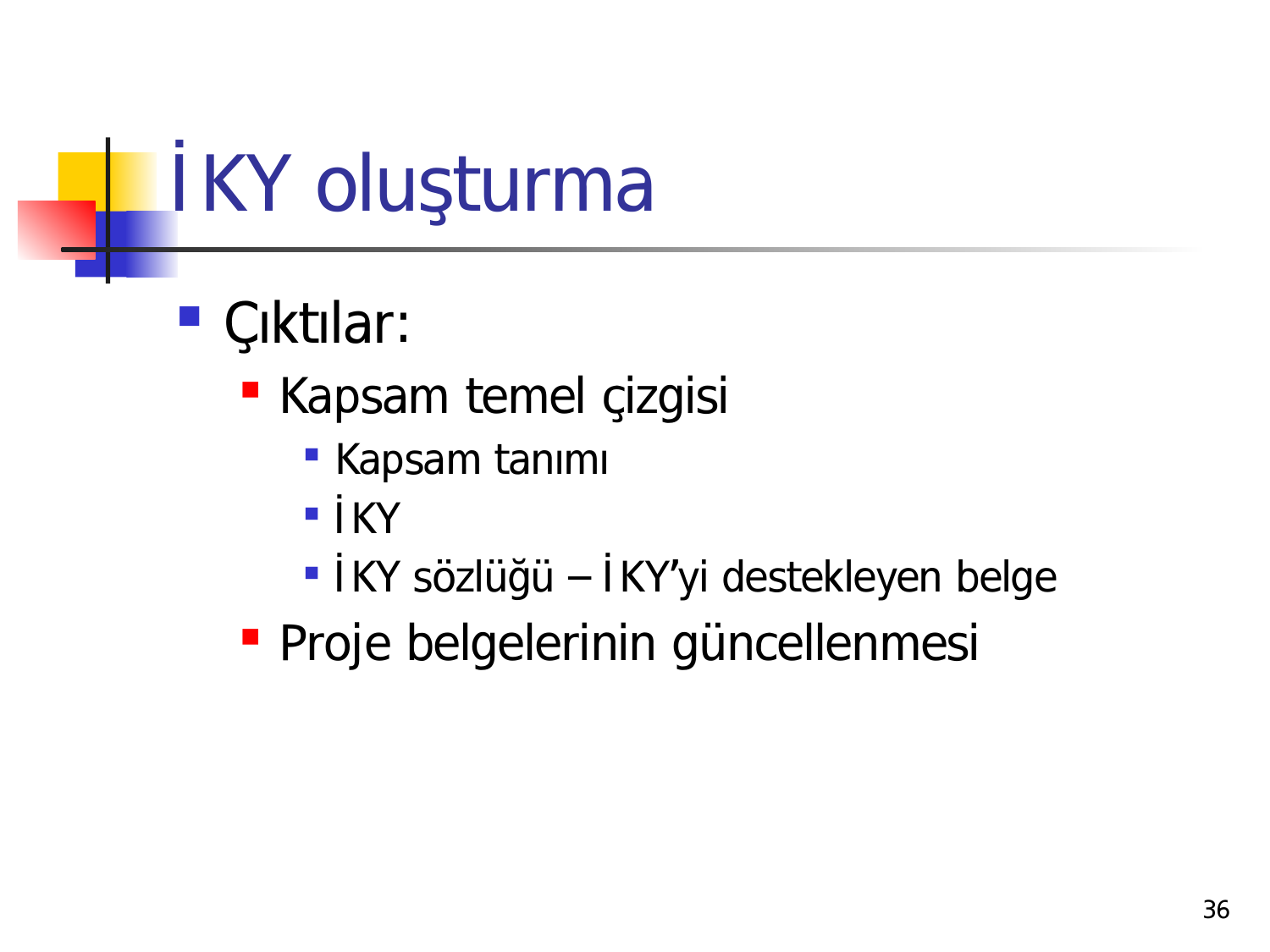

# İKY oluşturma
Çıktılar:
Kapsam temel çizgisi
Kapsam tanımı
İKY
İKY sözlüğü – İKY’yi destekleyen belge
Proje belgelerinin güncellenmesi
36